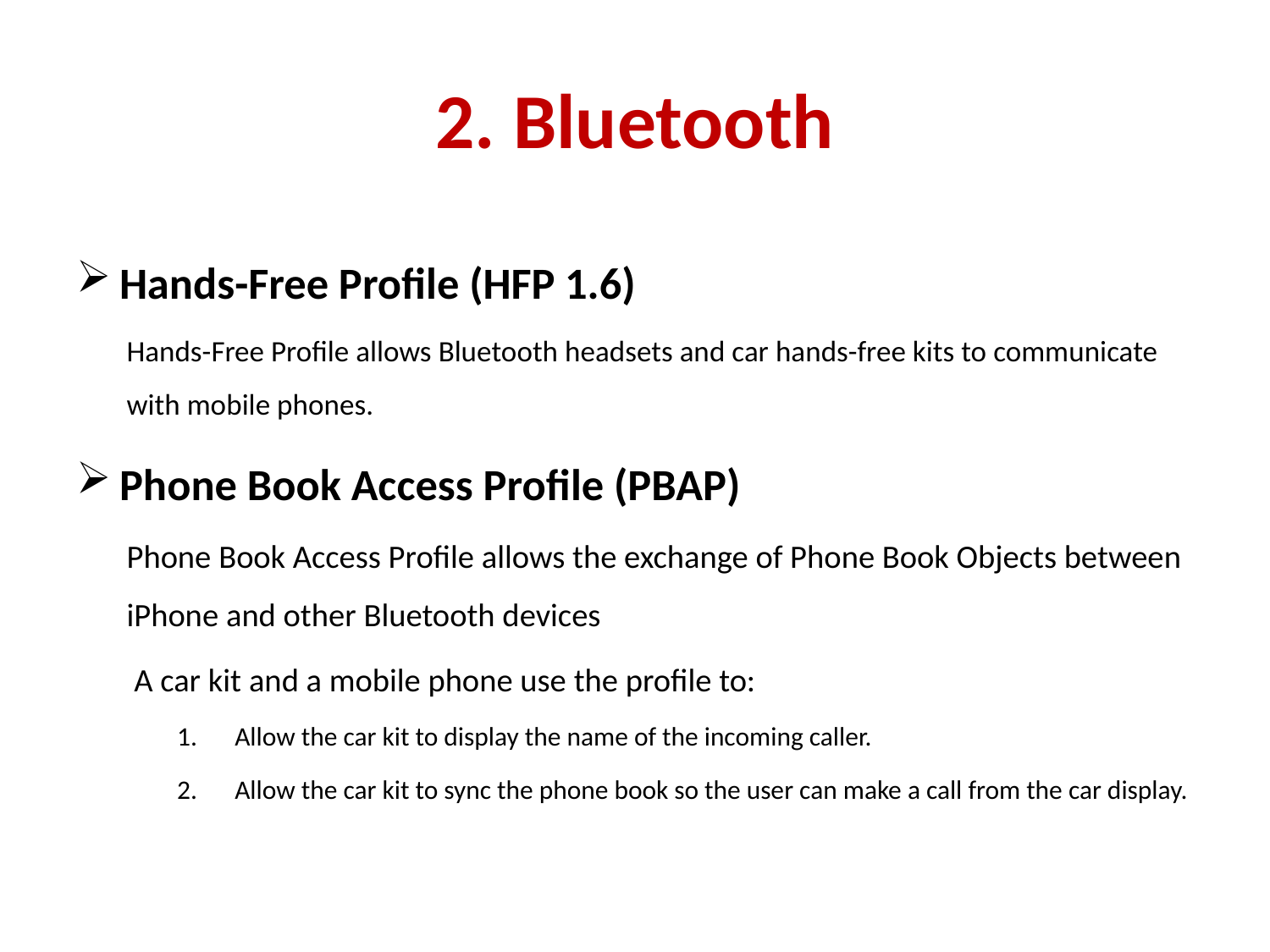

# 2. Bluetooth
Hands-Free Profile (HFP 1.6)
Hands-Free Profile allows Bluetooth headsets and car hands-free kits to communicate with mobile phones.
Phone Book Access Profile (PBAP)
Phone Book Access Profile allows the exchange of Phone Book Objects between iPhone and other Bluetooth devices
 A car kit and a mobile phone use the profile to:
Allow the car kit to display the name of the incoming caller.
Allow the car kit to sync the phone book so the user can make a call from the car display.